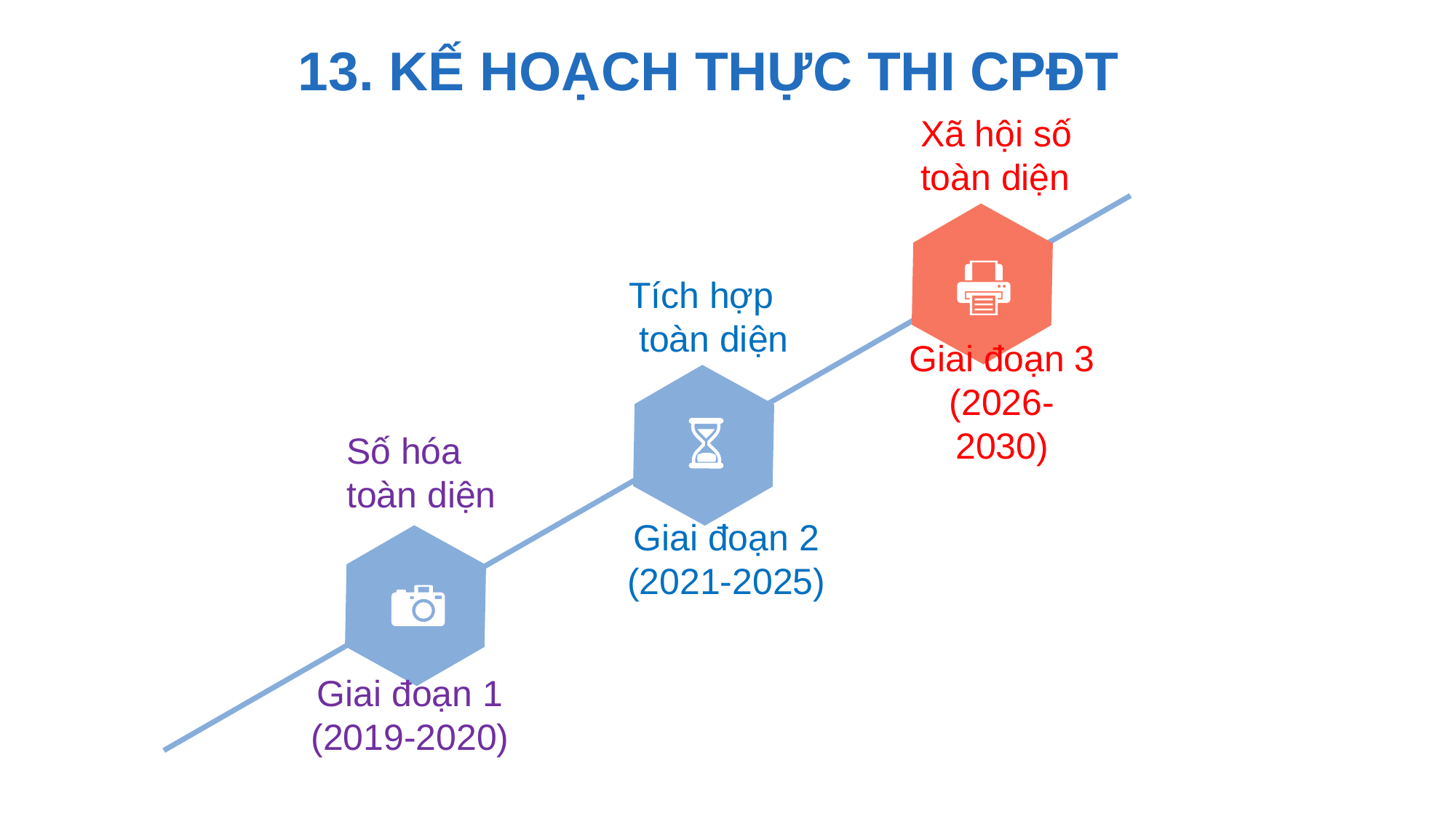

13. KẾ HOẠCH THỰC THI CPĐT
Xã hội số
toàn diện

Tích hợp
 toàn diện
Giai đoạn 3
(2026-2030)

Số hóa
toàn diện
Giai đoạn 2
(2021-2025)

Giai đoạn 1
(2019-2020)